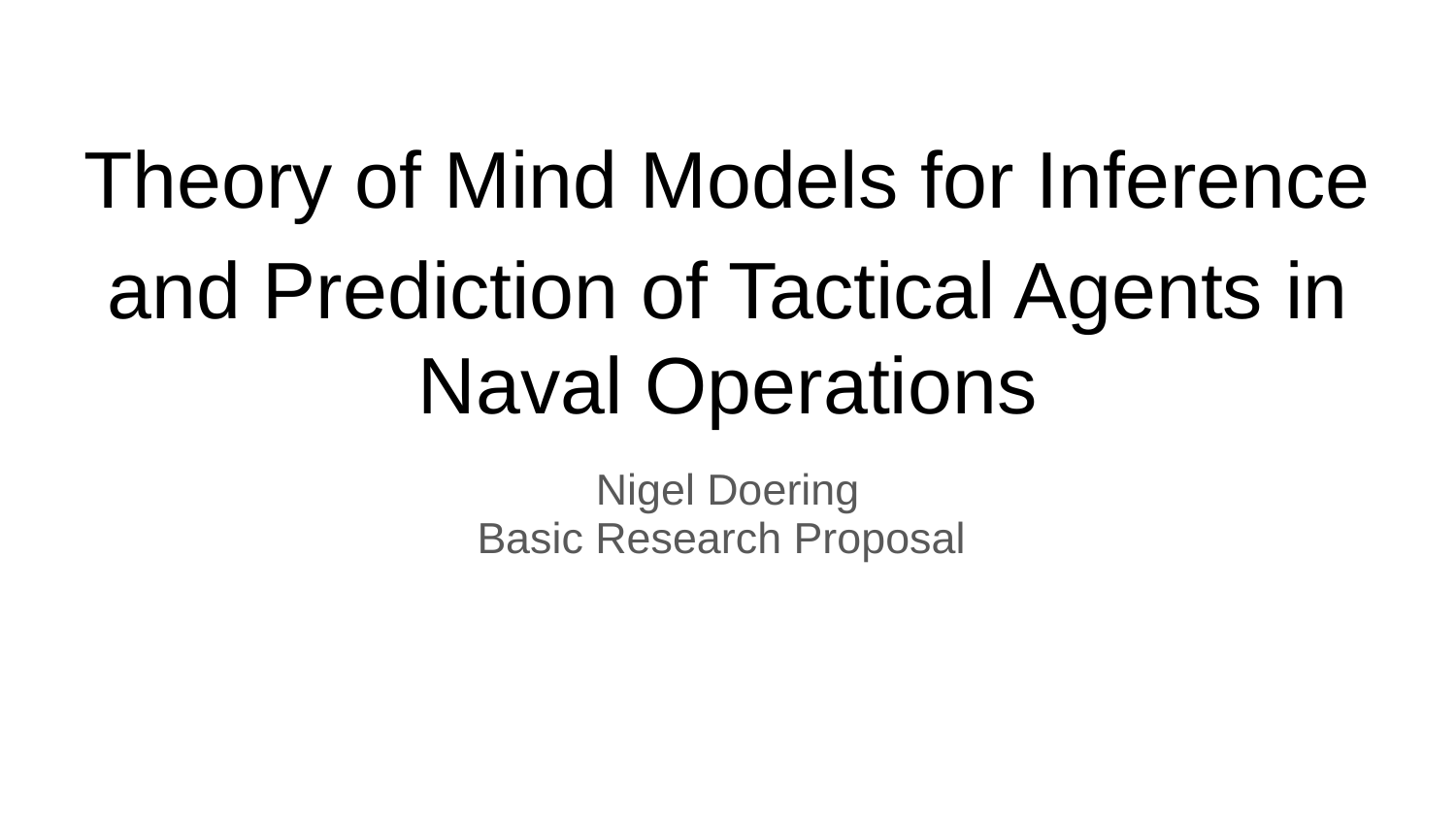

# Theory of Mind Models for Inference and Prediction of Tactical Agents in Naval Operations
Nigel Doering
Basic Research Proposal